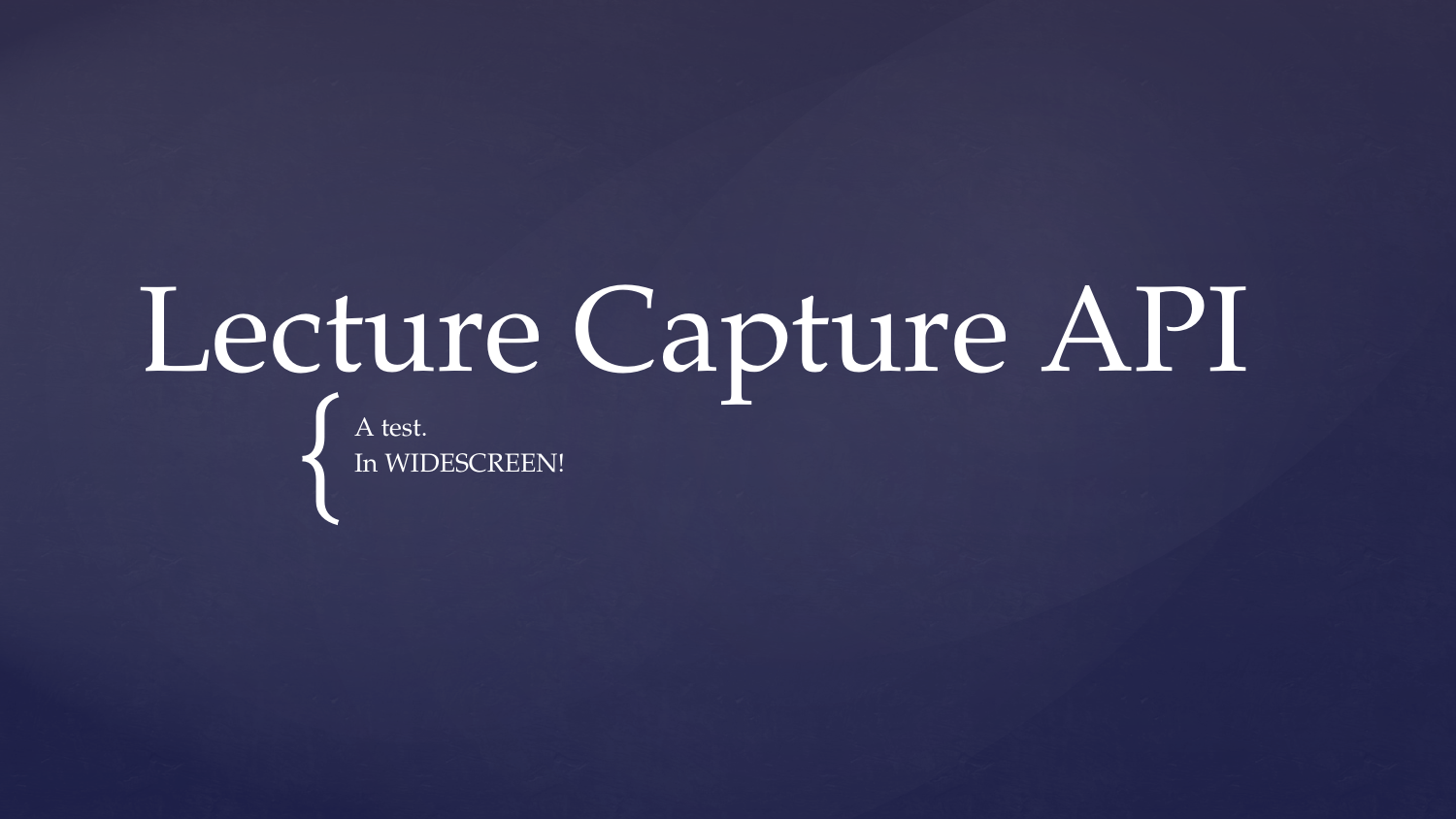

# Lecture Capture API
A test.
In WIDESCREEN!